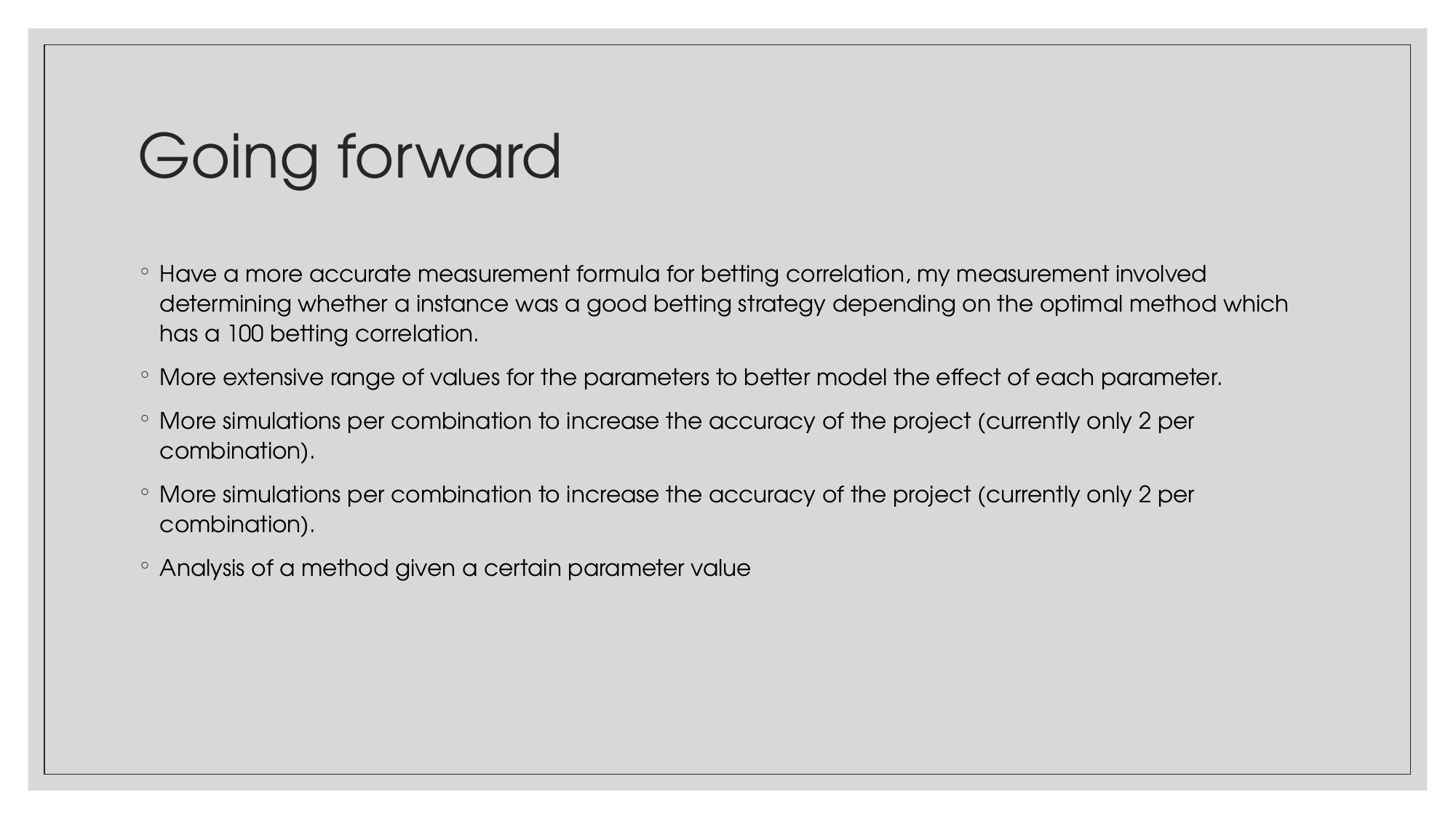

# Going forward
Have a more accurate measurement formula for betting correlation, my measurement involved determining whether a instance was a good betting strategy depending on the optimal method which has a 100 betting correlation.
More extensive range of values for the parameters to better model the effect of each parameter.
More simulations per combination to increase the accuracy of the project (currently only 2 per combination).
More simulations per combination to increase the accuracy of the project (currently only 2 per combination).
Analysis of a method given a certain parameter value